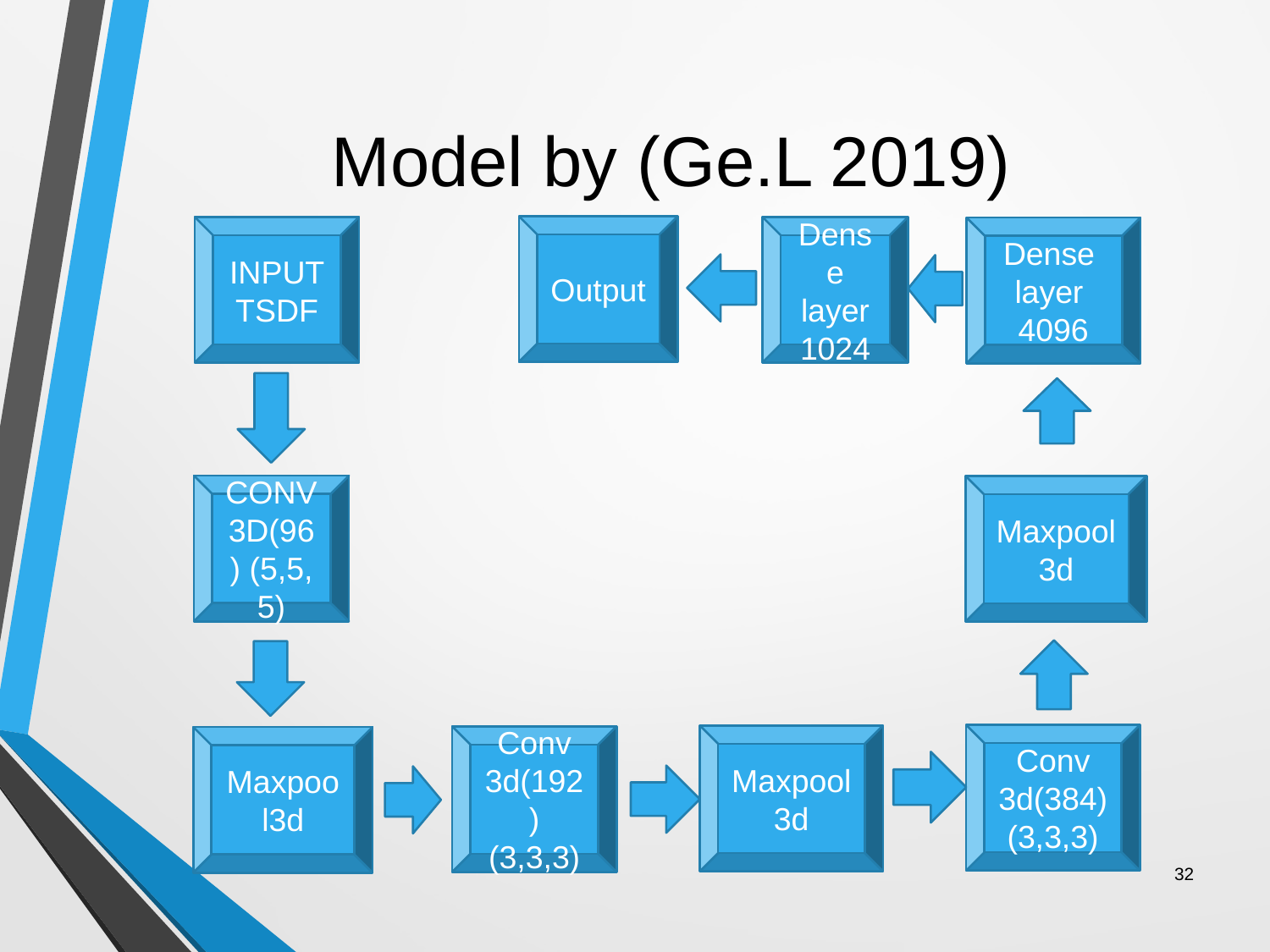

# Model by (Ge.L 2019)
Output
INPUT TSDF
Dense layer
1024
Dense
layer
4096

CONV3D(96) (5,5,5)
Maxpool3d

Conv 3d(384)
(3,3,3)
Maxpool 3d
Conv 3d(192)
(3,3,3)
Maxpool3d

32